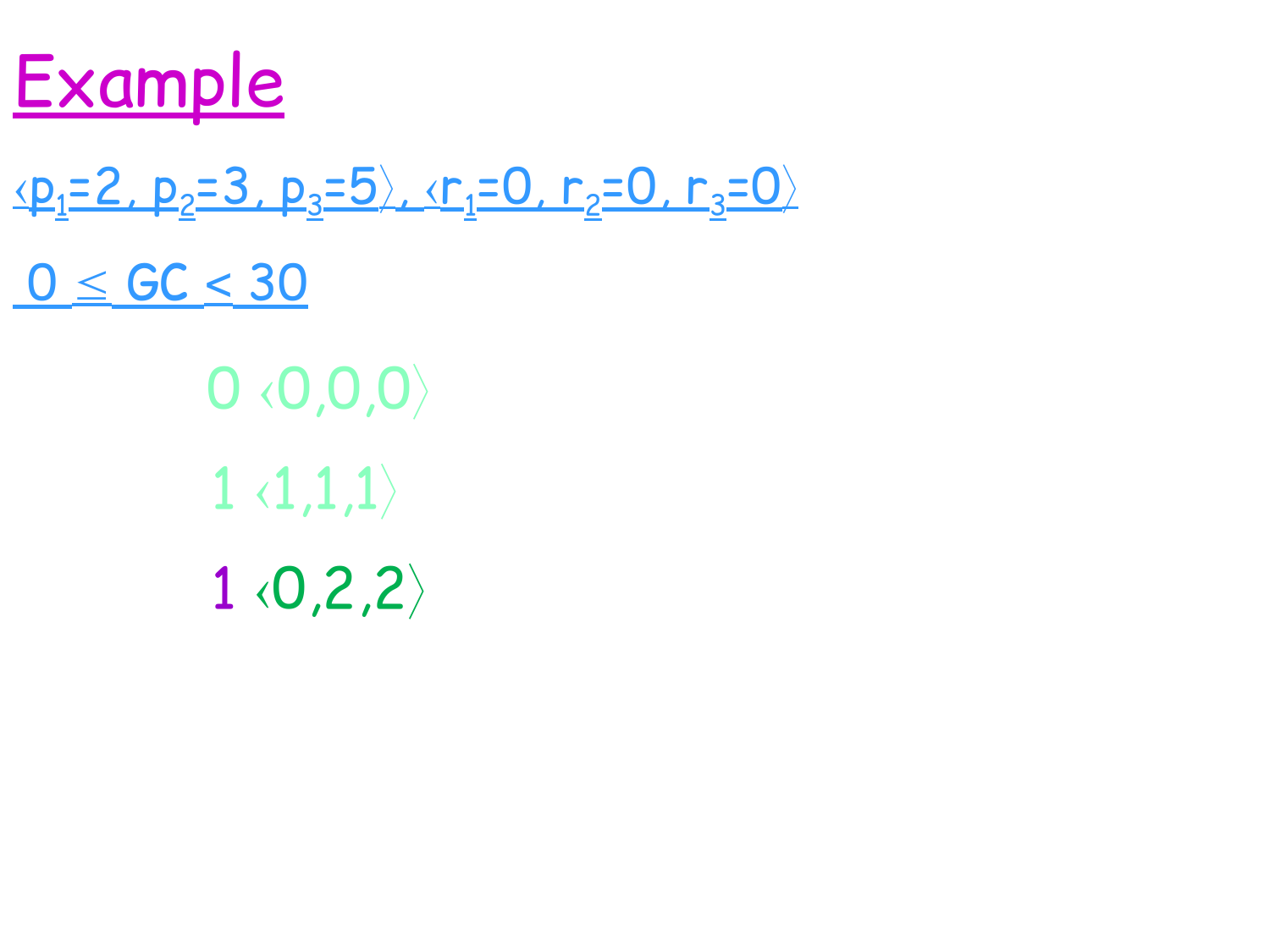

Example
〈p1=2, p2=3, p3=5〉, 〈r1=0, r2=0, r3=0〉
 0 ≤ GC < 30
0 〈0,0,0〉
1 〈1,1,1〉
1 〈0,2,2〉